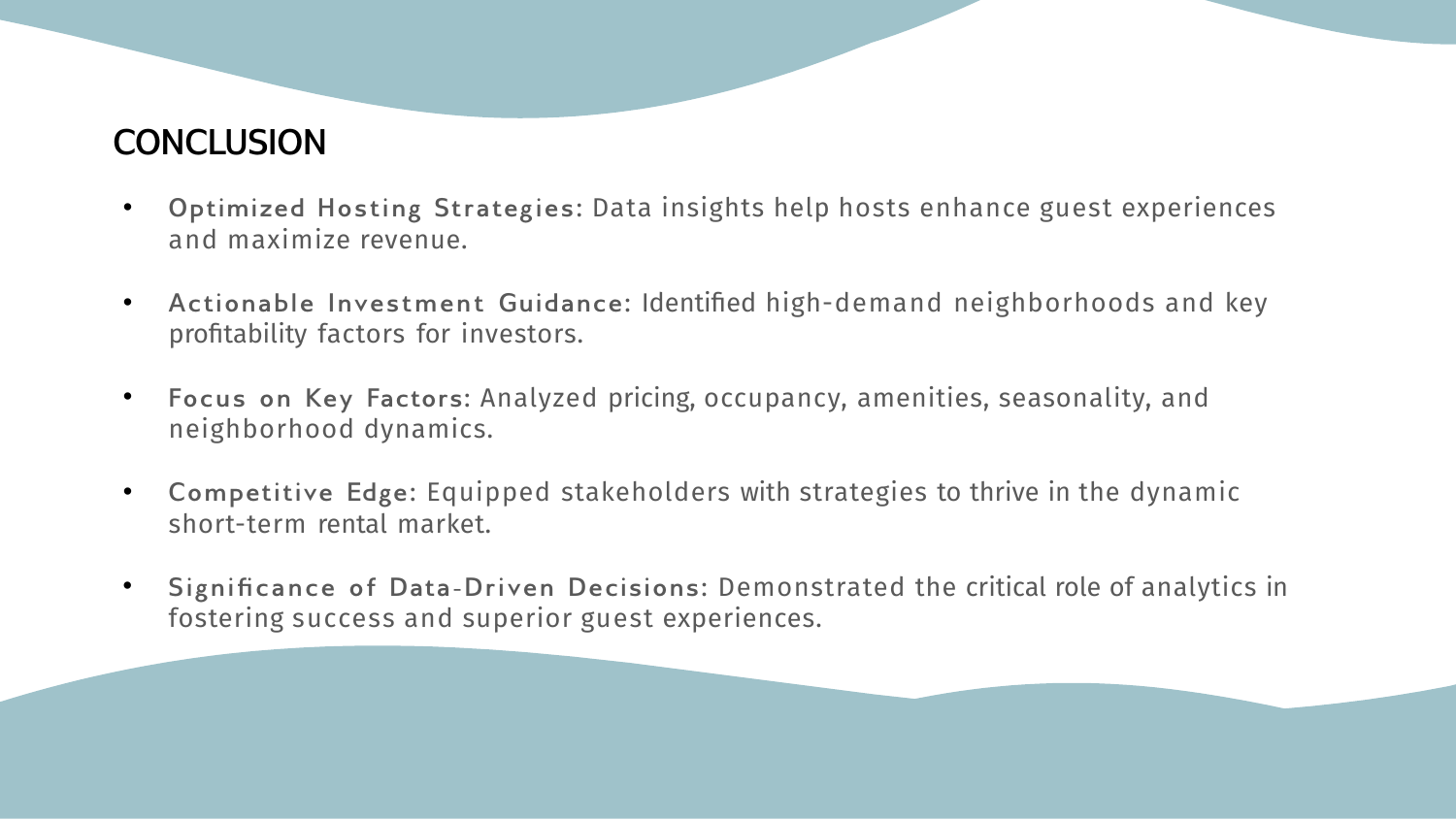

# CONCLUSION
•
Optimized Hosting Strategies: Data insights help hosts enhance guest experiences and maximize revenue.
•
Actionable Investment Guidance: Identified high-demand neighborhoods and key profitability factors for investors.
•
Focus on Key Factors: Analyzed pricing, occupancy, amenities, seasonality, and neighborhood dynamics.
•
Competitive Edge: Equipped stakeholders with strategies to thrive in the dynamic short-term rental market.
Significance of Data-Driven Decisions: Demonstrated the critical role of analytics in fostering success and superior guest experiences.